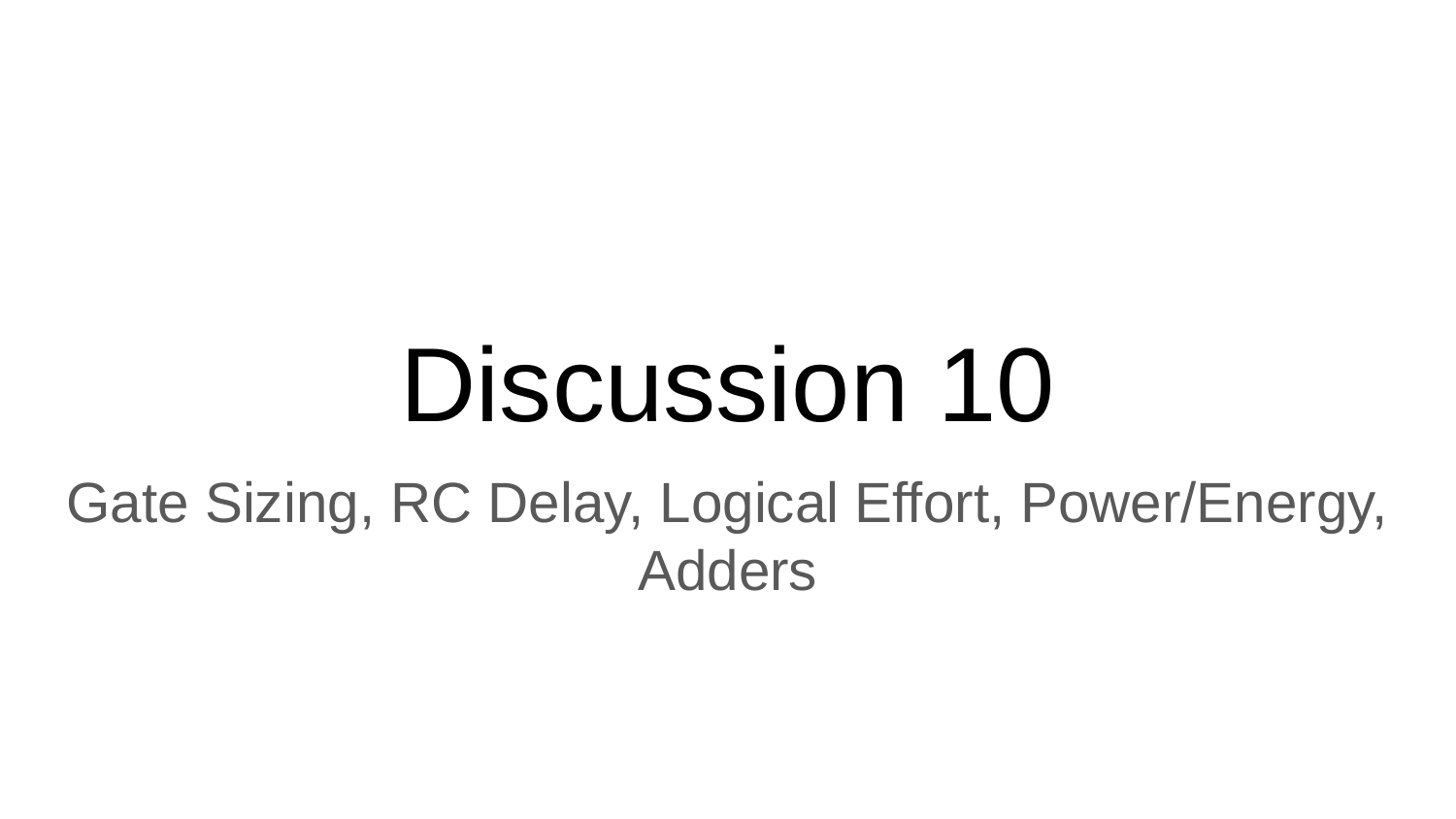

# Discussion 10
Gate Sizing, RC Delay, Logical Effort, Power/Energy, Adders